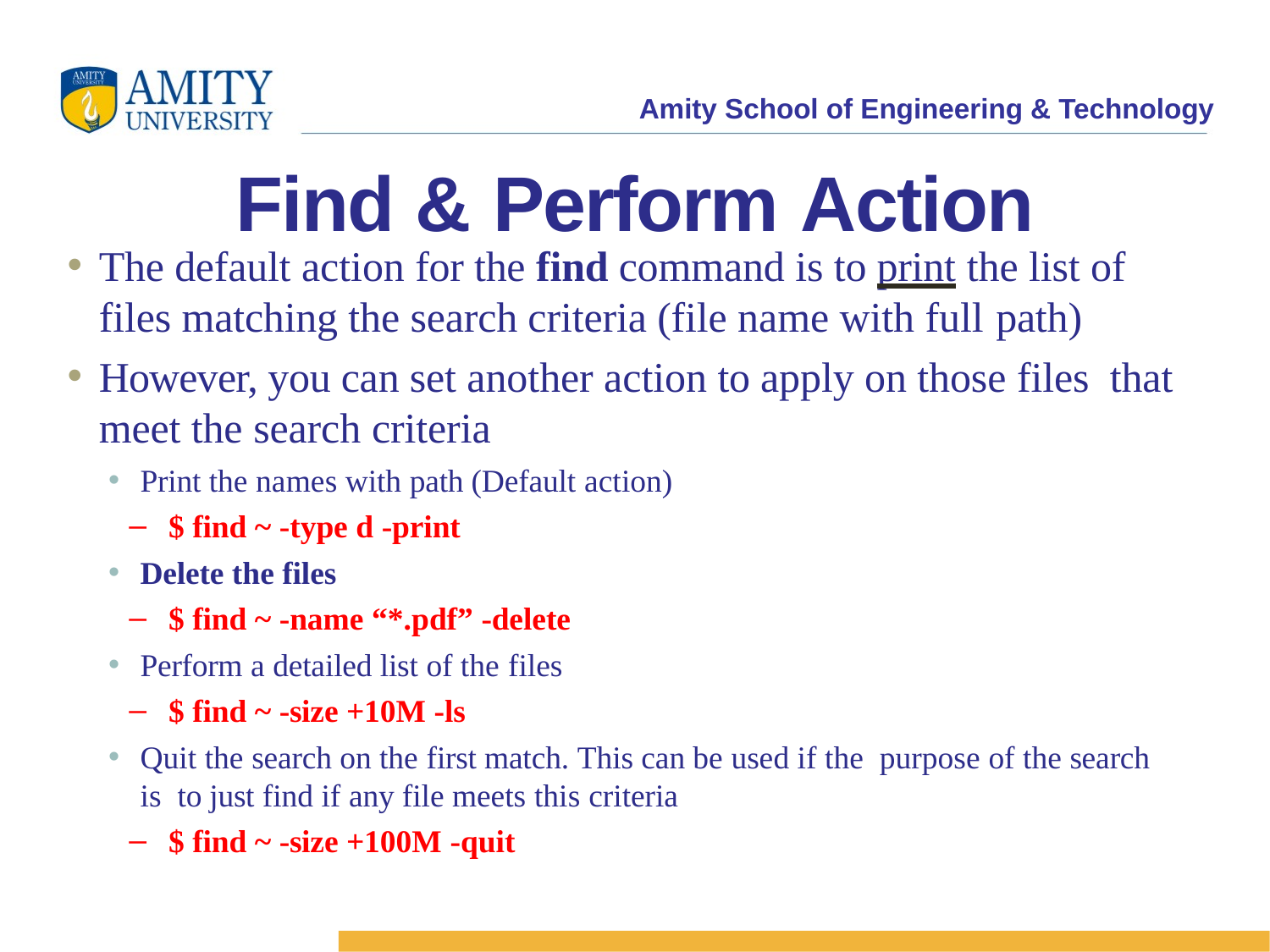

Find & Perform Action
The default action for the find command is to print the list of  files matching the search criteria (file name with full path)
However, you can set another action to apply on those files  that meet the search criteria
Print the names with path (Default action)
$ find ~ -type d -print
Delete the files
$ find ~ -name “*.pdf” -delete
Perform a detailed list of the files
$ find ~ -size +10M -ls
Quit the search on the first match. This can be used if the  purpose of the search is  to just find if any file meets this criteria
$ find ~ -size +100M -quit